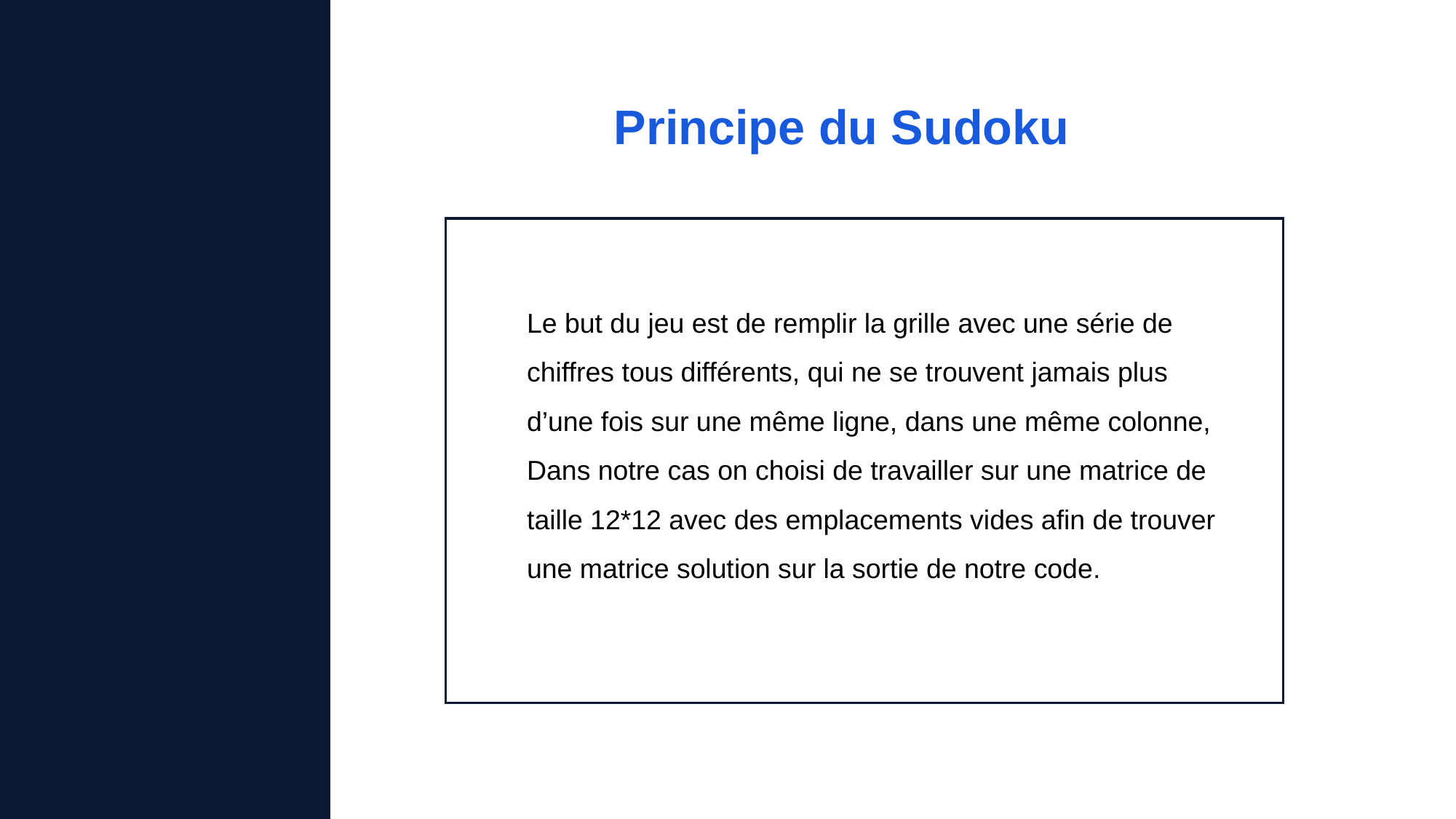

Principe du Sudoku

Le but du jeu est de remplir la grille avec une série de chiffres tous différents, qui ne se trouvent jamais plus d’une fois sur une même ligne, dans une même colonne,
Dans notre cas on choisi de travailler sur une matrice de taille 12*12 avec des emplacements vides afin de trouver une matrice solution sur la sortie de notre code.